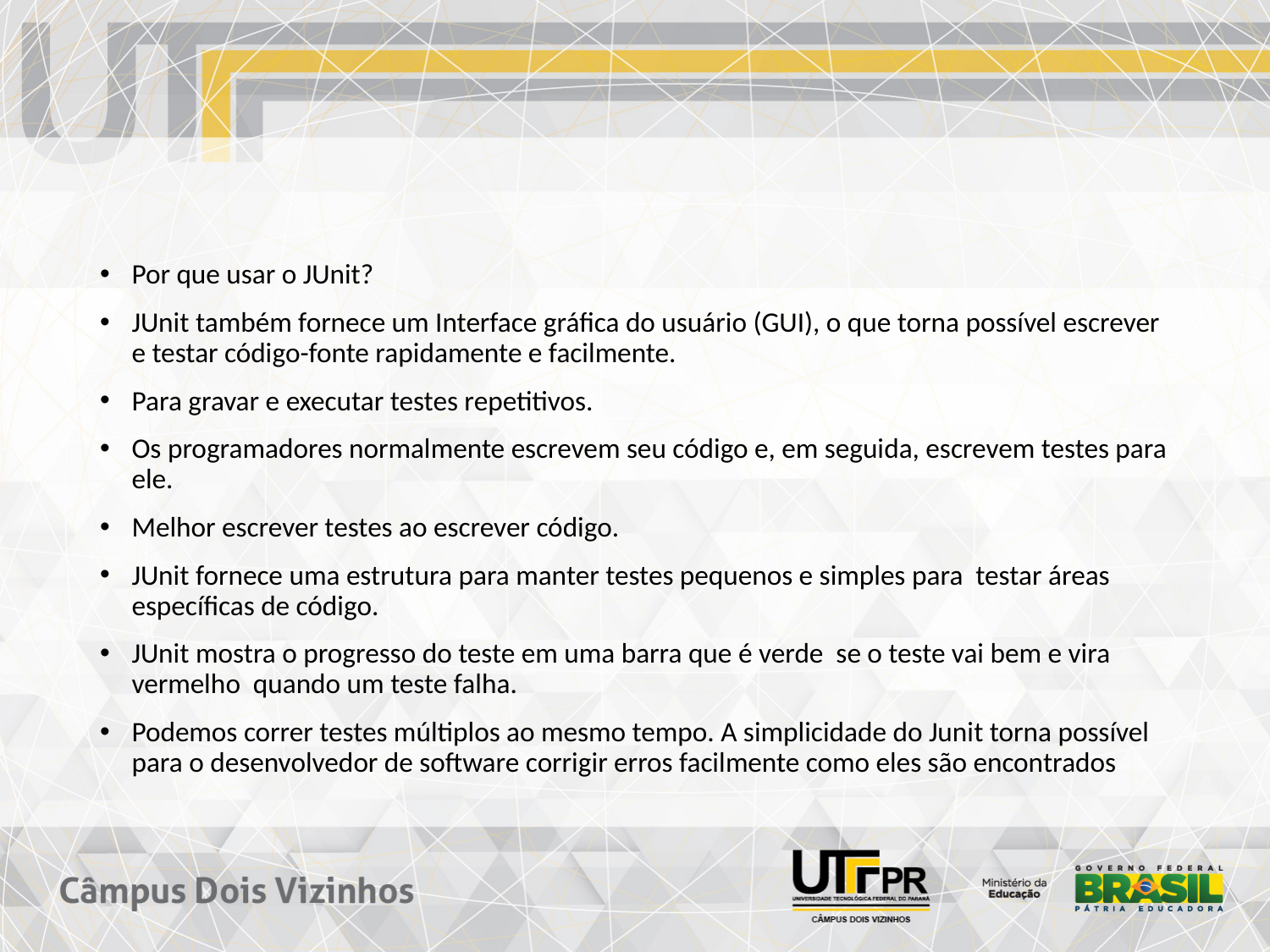

#
Por que usar o JUnit?
JUnit também fornece um Interface gráfica do usuário (GUI), o que torna possível escrever e testar código-fonte rapidamente e facilmente.
Para gravar e executar testes repetitivos.
Os programadores normalmente escrevem seu código e, em seguida, escrevem testes para ele.
Melhor escrever testes ao escrever código.
JUnit fornece uma estrutura para manter testes pequenos e simples para  testar áreas específicas de código.
JUnit mostra o progresso do teste em uma barra que é verde  se o teste vai bem e vira vermelho  quando um teste falha.
Podemos correr testes múltiplos ao mesmo tempo. A simplicidade do Junit torna possível para o desenvolvedor de software corrigir erros facilmente como eles são encontrados